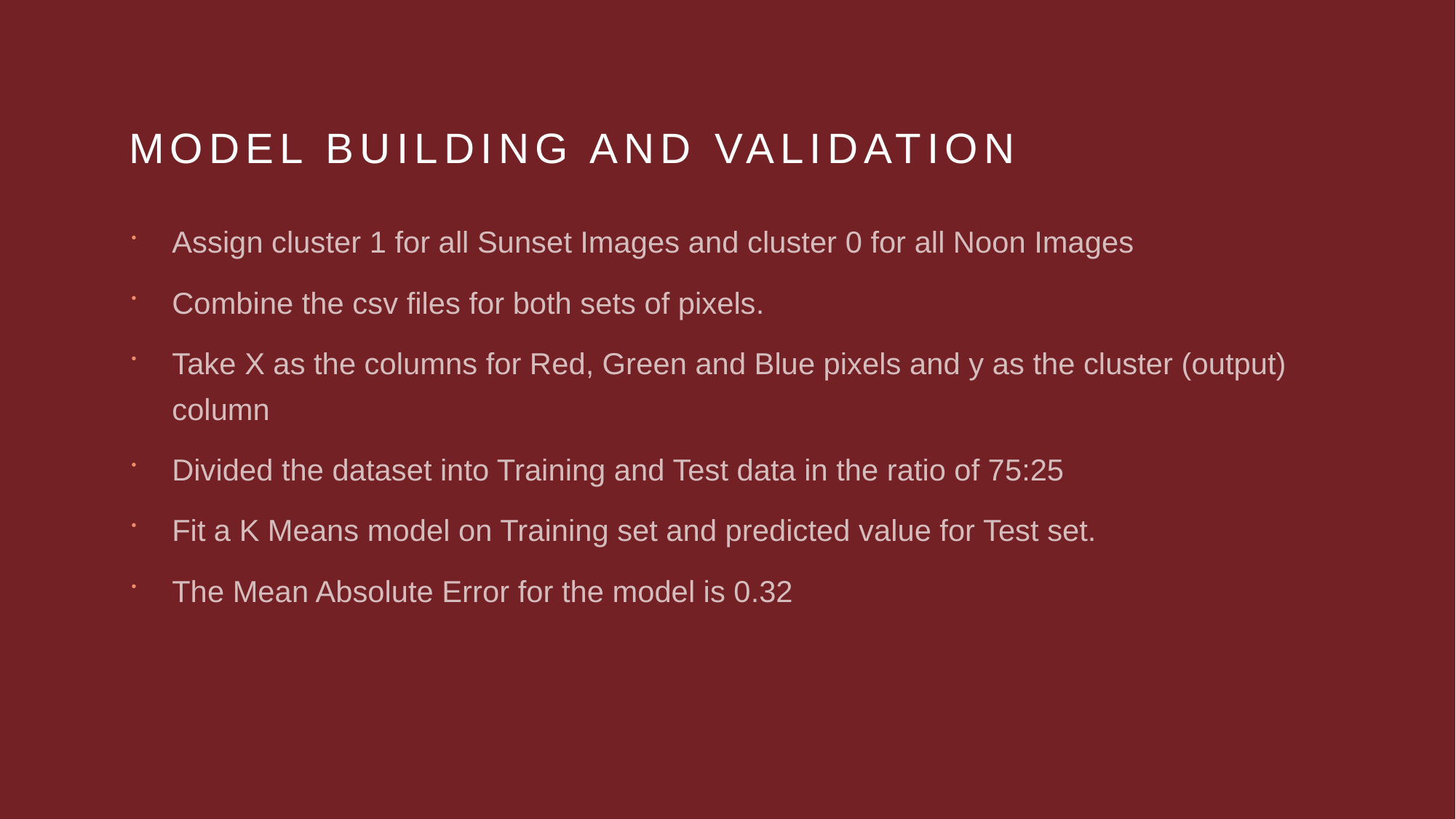

# MODEL BUILDING AND VALIDATION
Assign cluster 1 for all Sunset Images and cluster 0 for all Noon Images
Combine the csv files for both sets of pixels.
Take X as the columns for Red, Green and Blue pixels and y as the cluster (output) column
Divided the dataset into Training and Test data in the ratio of 75:25
Fit a K Means model on Training set and predicted value for Test set.
The Mean Absolute Error for the model is 0.32